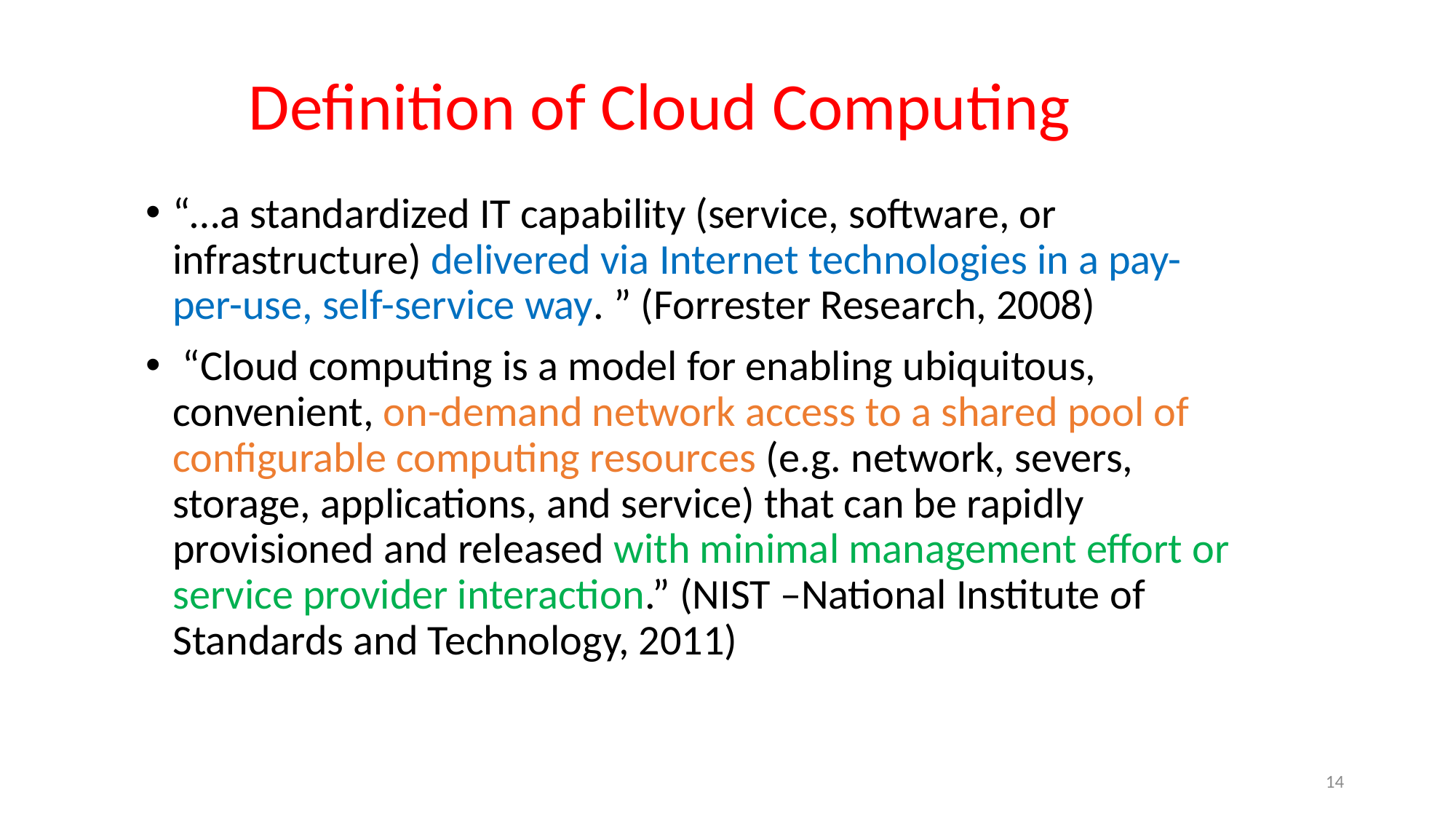

# Definition of Cloud Computing
“…a standardized IT capability (service, software, or infrastructure) delivered via Internet technologies in a pay-per-use, self-service way. ” (Forrester Research, 2008)
 “Cloud computing is a model for enabling ubiquitous, convenient, on-demand network access to a shared pool of configurable computing resources (e.g. network, severs, storage, applications, and service) that can be rapidly provisioned and released with minimal management effort or service provider interaction.” (NIST –National Institute of Standards and Technology, 2011)

14